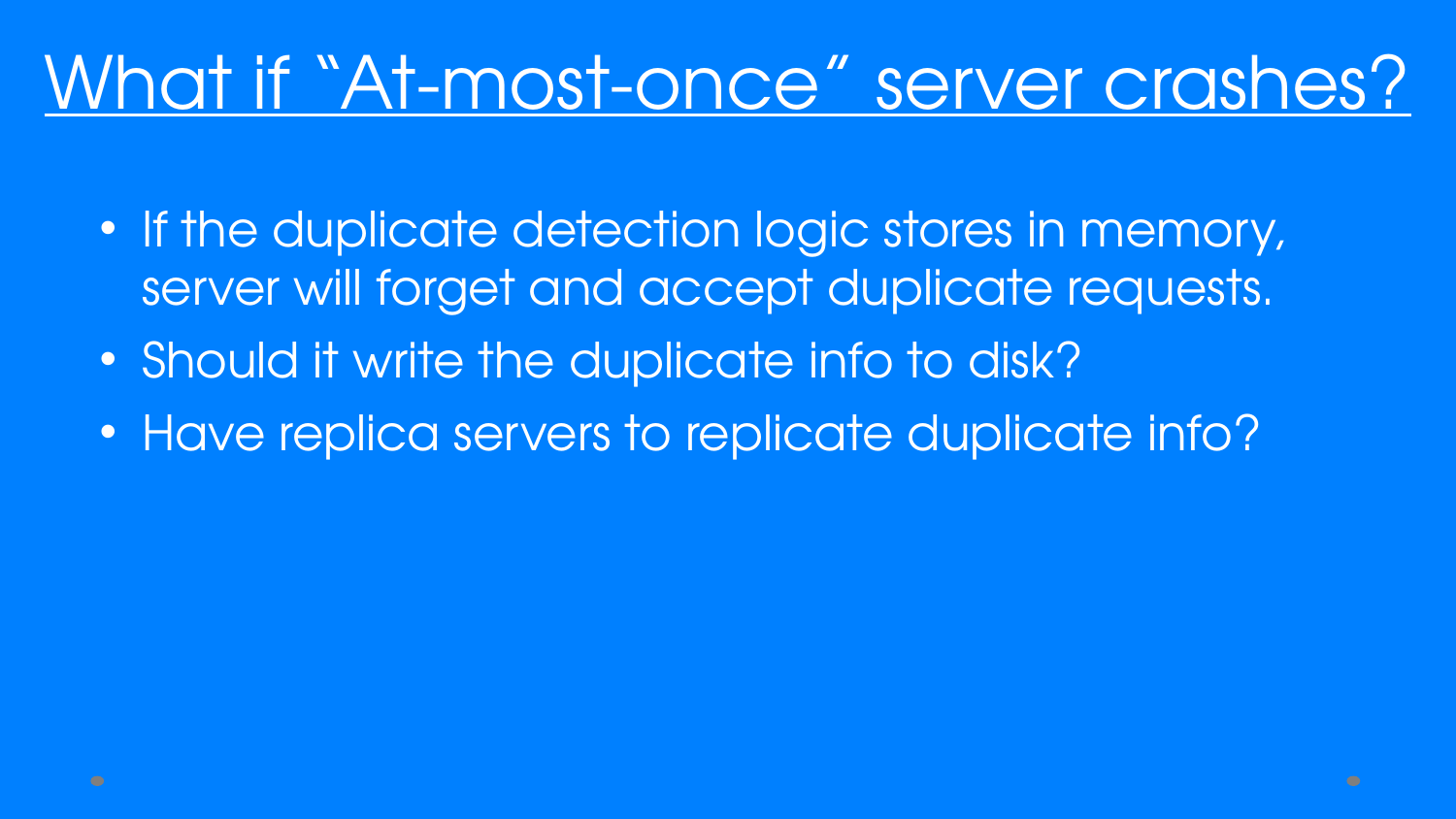

# What if “At-most-once” server crashes?
If the duplicate detection logic stores in memory, server will forget and accept duplicate requests.
Should it write the duplicate info to disk?
Have replica servers to replicate duplicate info?